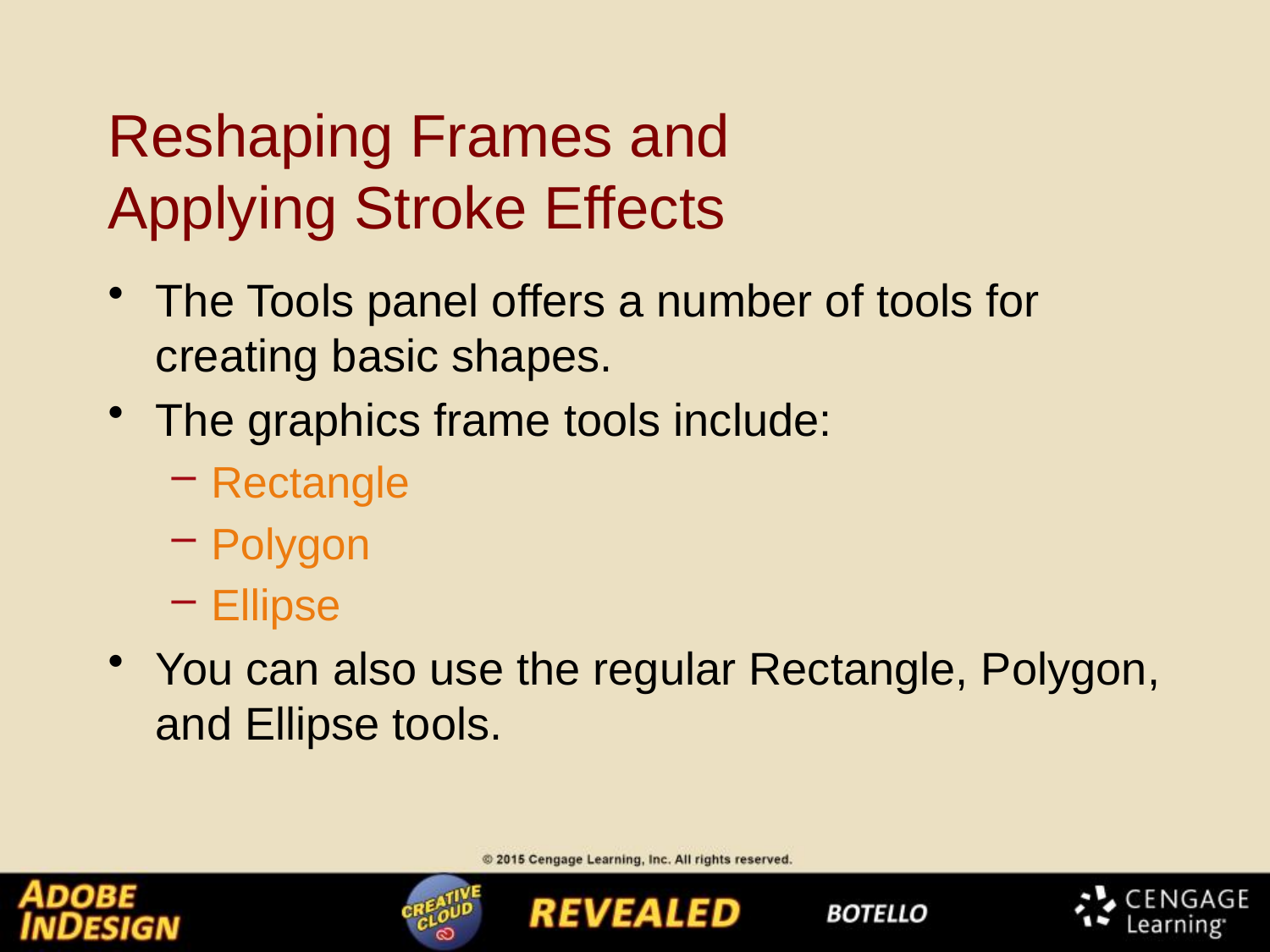

# Reshaping Frames and Applying Stroke Effects
The Tools panel offers a number of tools for creating basic shapes.
The graphics frame tools include:
Rectangle
Polygon
Ellipse
You can also use the regular Rectangle, Polygon, and Ellipse tools.